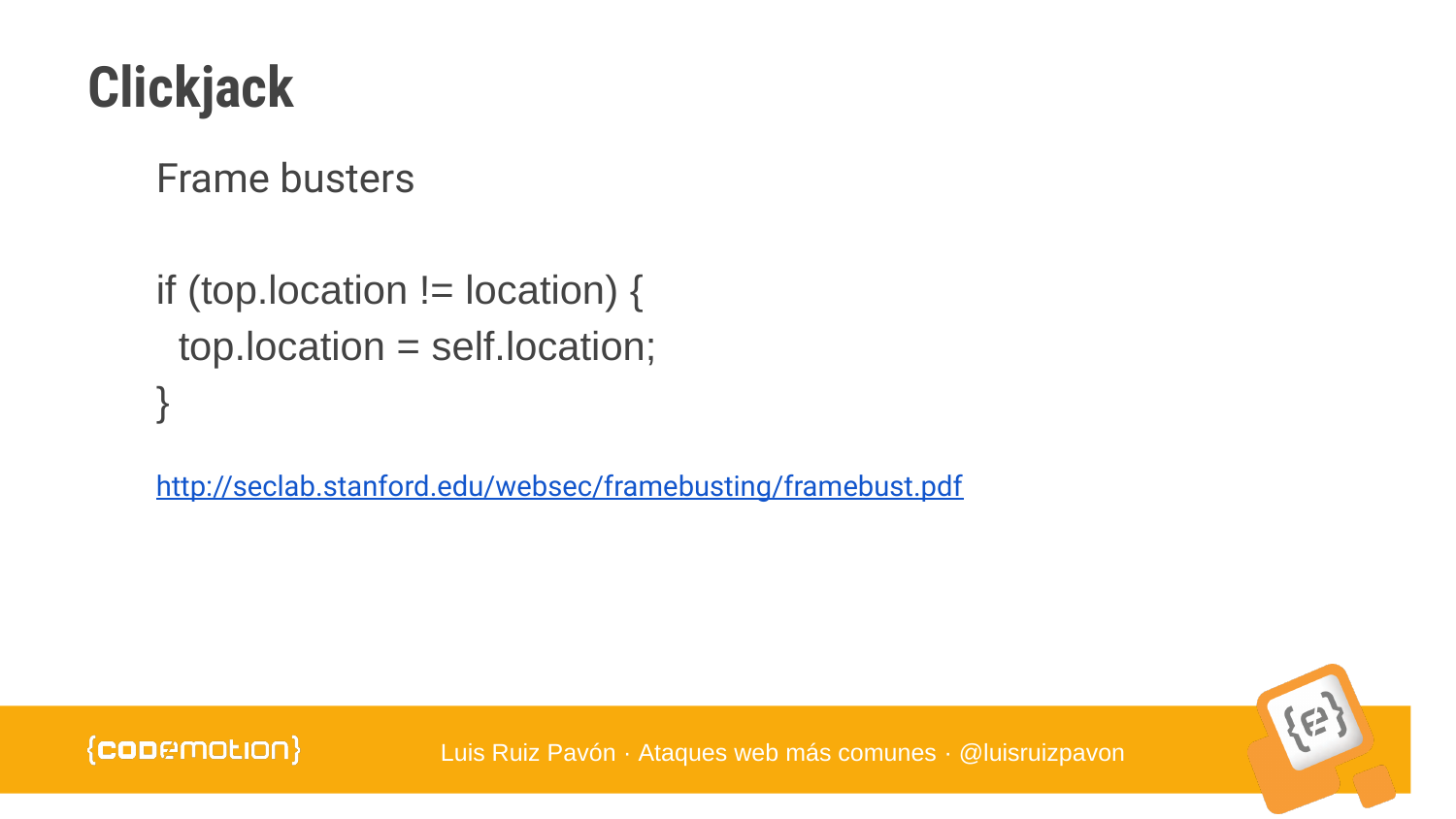

# Clickjack
Frame busters

if (top.location != location) {
  top.location = self.location;
}

http://seclab.stanford.edu/websec/framebusting/framebust.pdf